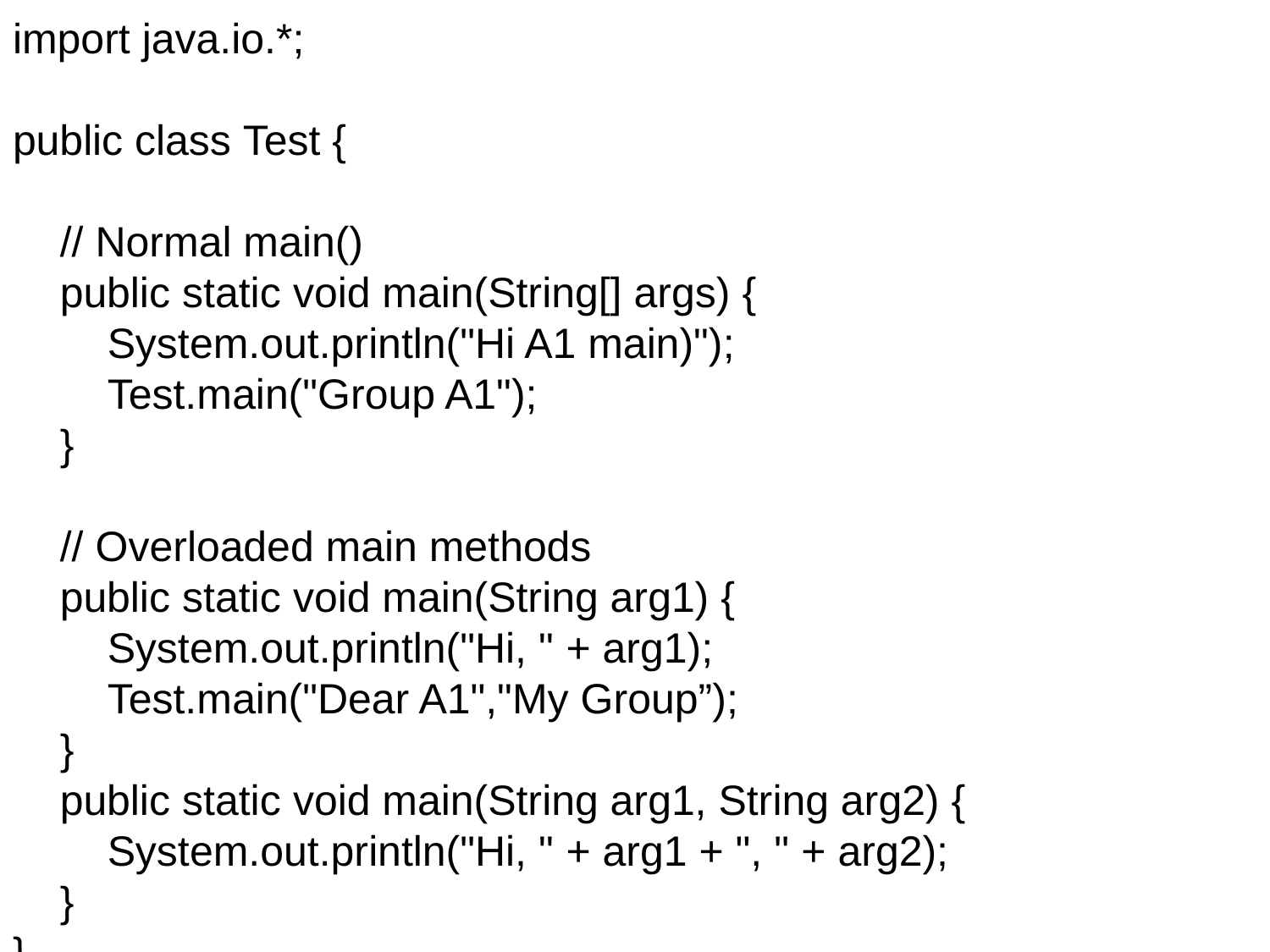

import java.io.*;

public class Test {

    // Normal main()
    public static void main(String[] args) {
        System.out.println("Hi A1 main)");
        Test.main("Group A1");
    }

    // Overloaded main methods
    public static void main(String arg1) {
        System.out.println("Hi, " + arg1);
        Test.main("Dear A1","My Group”);
    }
    public static void main(String arg1, String arg2) {
        System.out.println("Hi, " + arg1 + ", " + arg2);
    }
}